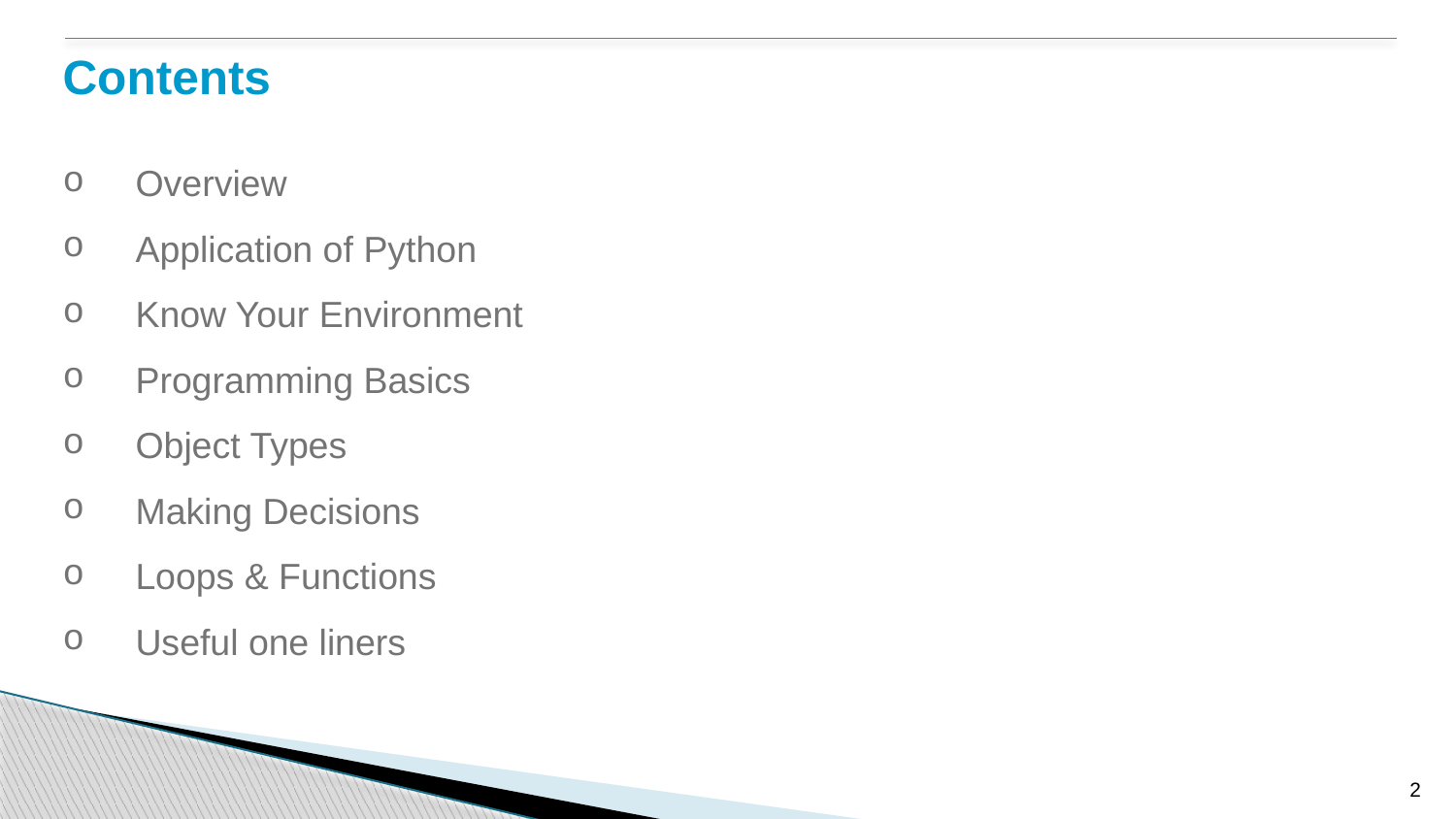

# Contents
Overview
Application of Python
Know Your Environment
Programming Basics
Object Types
Making Decisions
Loops & Functions
Useful one liners
2